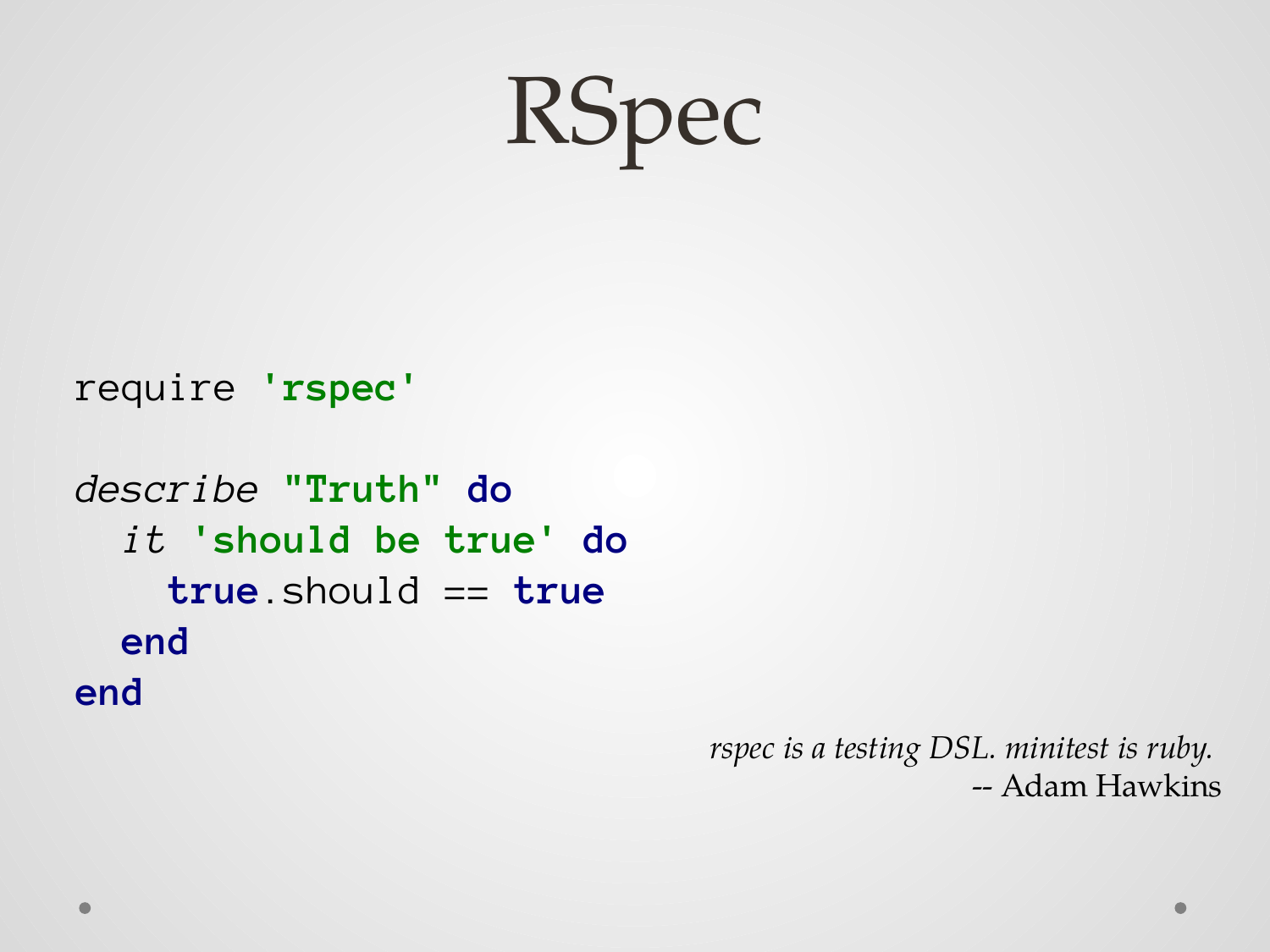

# RSpec
require 'rspec'
describe "Truth" do
  it 'should be true' do
    true.should == true
  end
end
rspec is a testing DSL. minitest is ruby.
-- Adam Hawkins